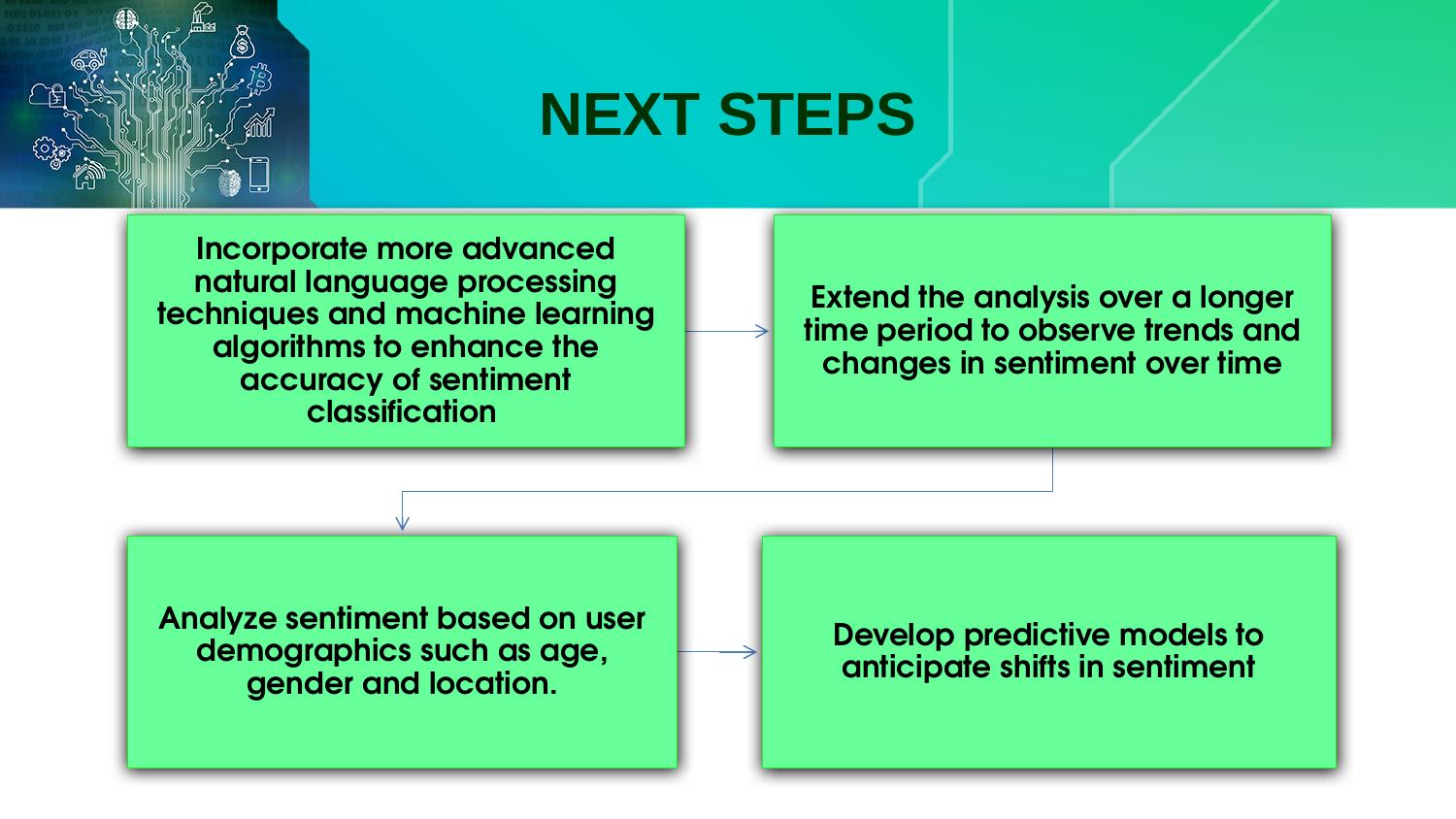

# NEXT STEPS

Incorporate more advanced natural language processing techniques and machine learning algorithms to enhance the accuracy of sentiment classification

Extend the analysis over a longer time period to observe trends and changes in sentiment over time

Analyze sentiment based on user demographics such as age, gender and location.
Develop predictive models to anticipate shifts in sentiment